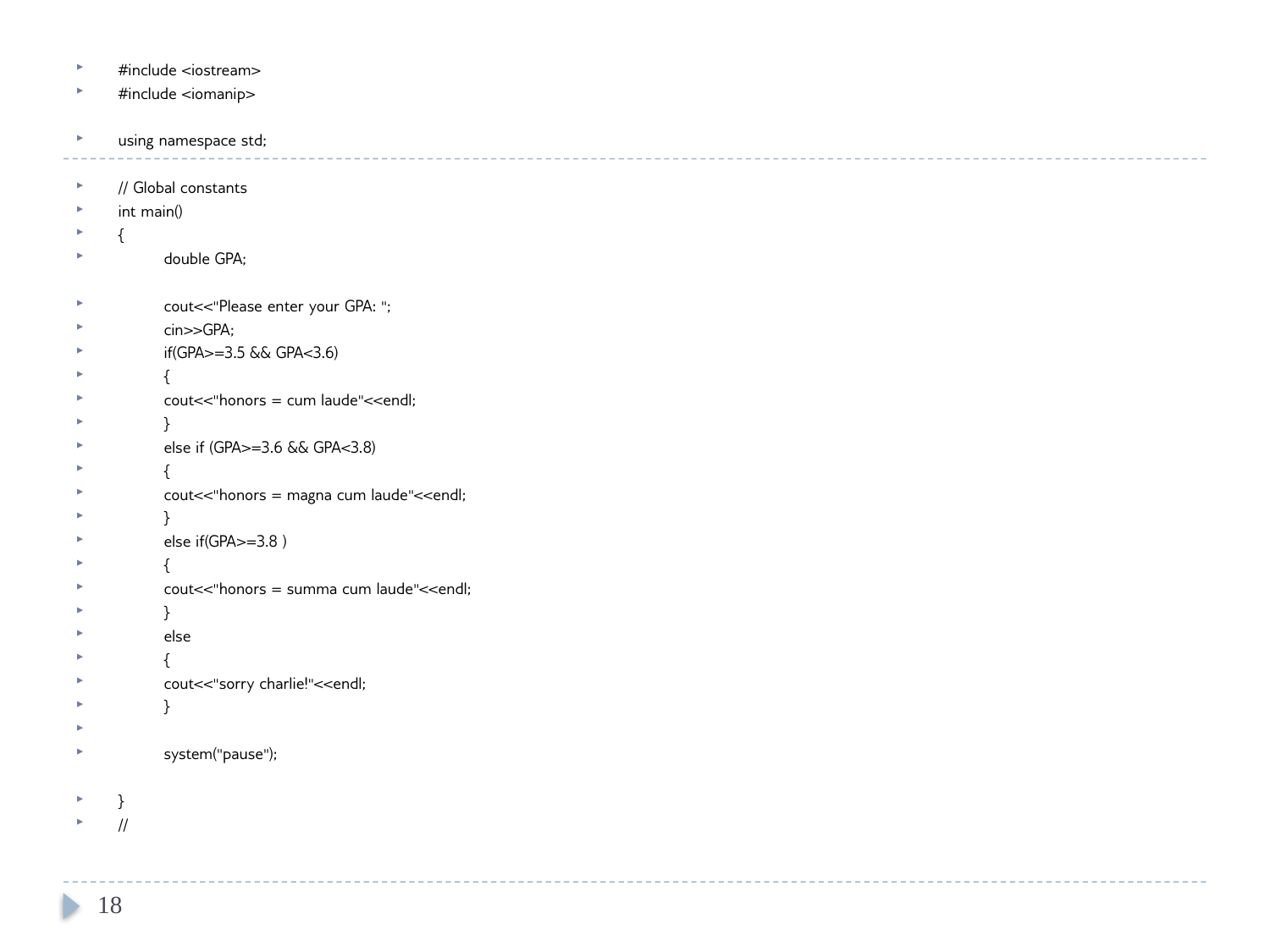

#include <iostream>
#include <iomanip>

using namespace std;

// Global constants
int main()
{
	double GPA;

	cout<<"Please enter your GPA: ";
	cin>>GPA;
	if(GPA>=3.5 && GPA<3.6)
	{
		cout<<"honors = cum laude"<<endl;
	}
	else if (GPA>=3.6 && GPA<3.8)
	{
		cout<<"honors = magna cum laude"<<endl;
	}
	else if(GPA>=3.8 )
	{
		cout<<"honors = summa cum laude"<<endl;
	}
	else
	{
		cout<<"sorry charlie!"<<endl;
	}

	system("pause");

}
//

18